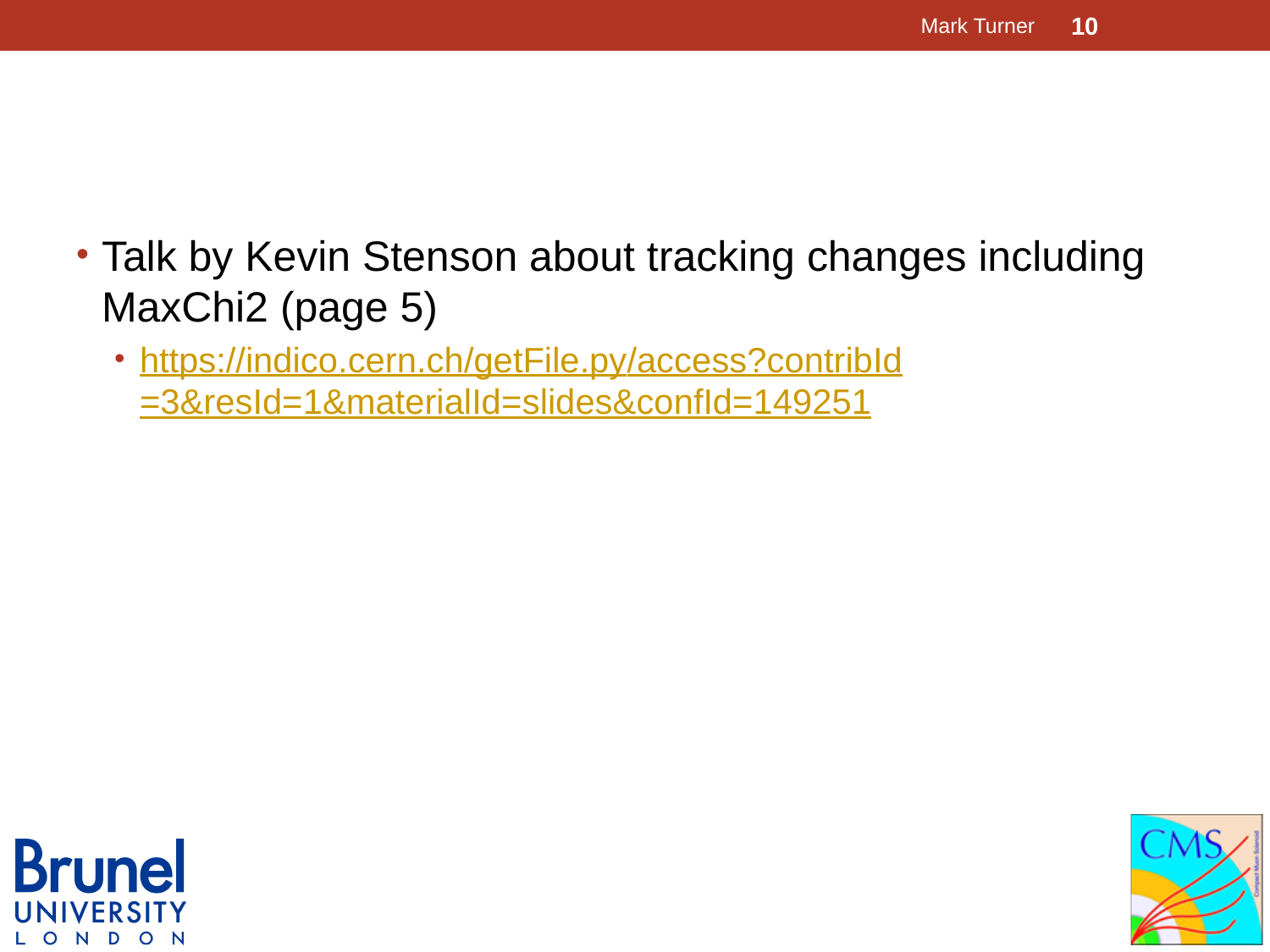

Mark Turner
10
#
Talk by Kevin Stenson about tracking changes including MaxChi2 (page 5)
https://indico.cern.ch/getFile.py/access?contribId=3&resId=1&materialId=slides&confId=149251